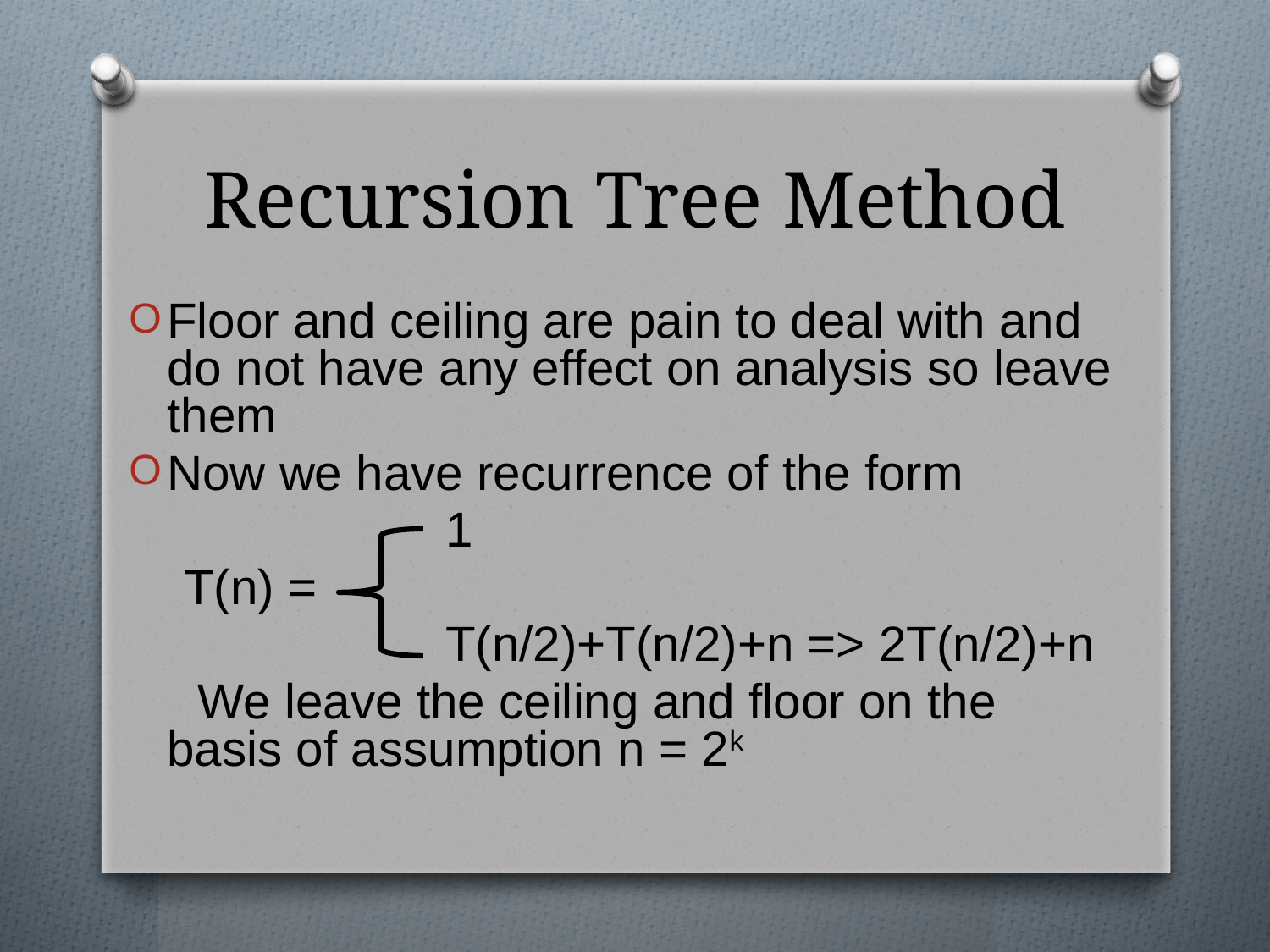

# Recursion Tree Method
Floor and ceiling are pain to deal with and do not have any effect on analysis so leave them
Now we have recurrence of the form
                       1
    T(n) =
                       T(n/2)+T(n/2)+n => 2T(n/2)+n
     We leave the ceiling and floor on the basis of assumption n = 2k